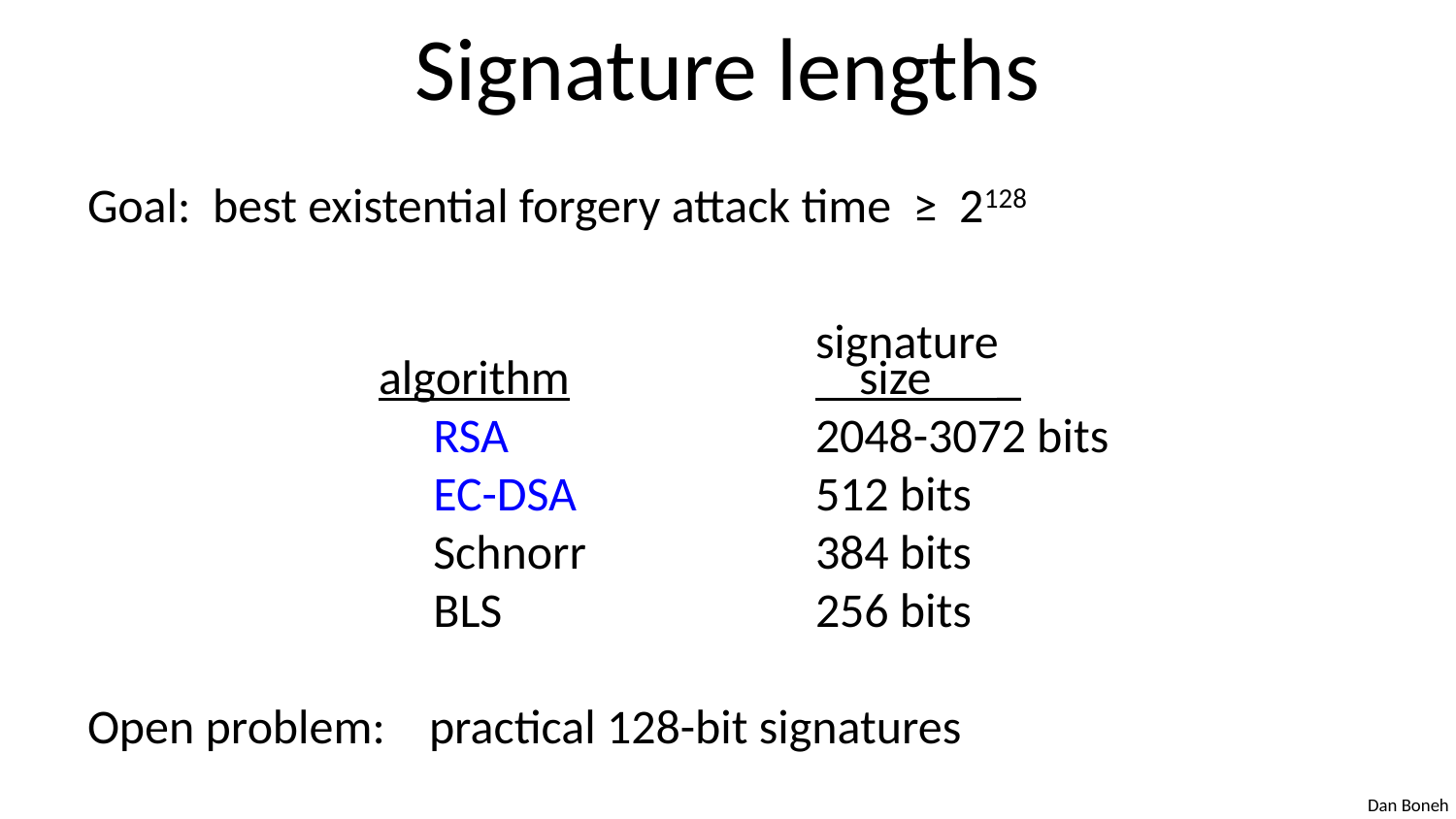

# Signature lengths
Goal:  best existential forgery attack time  ≥  2128

					signature
		algorithm		    size      _
		     RSA			2048-3072 bits
		     EC-DSA		512 bits
		     Schnorr		384 bits
		     BLS			256 bits

Open problem:    practical 128-bit signatures